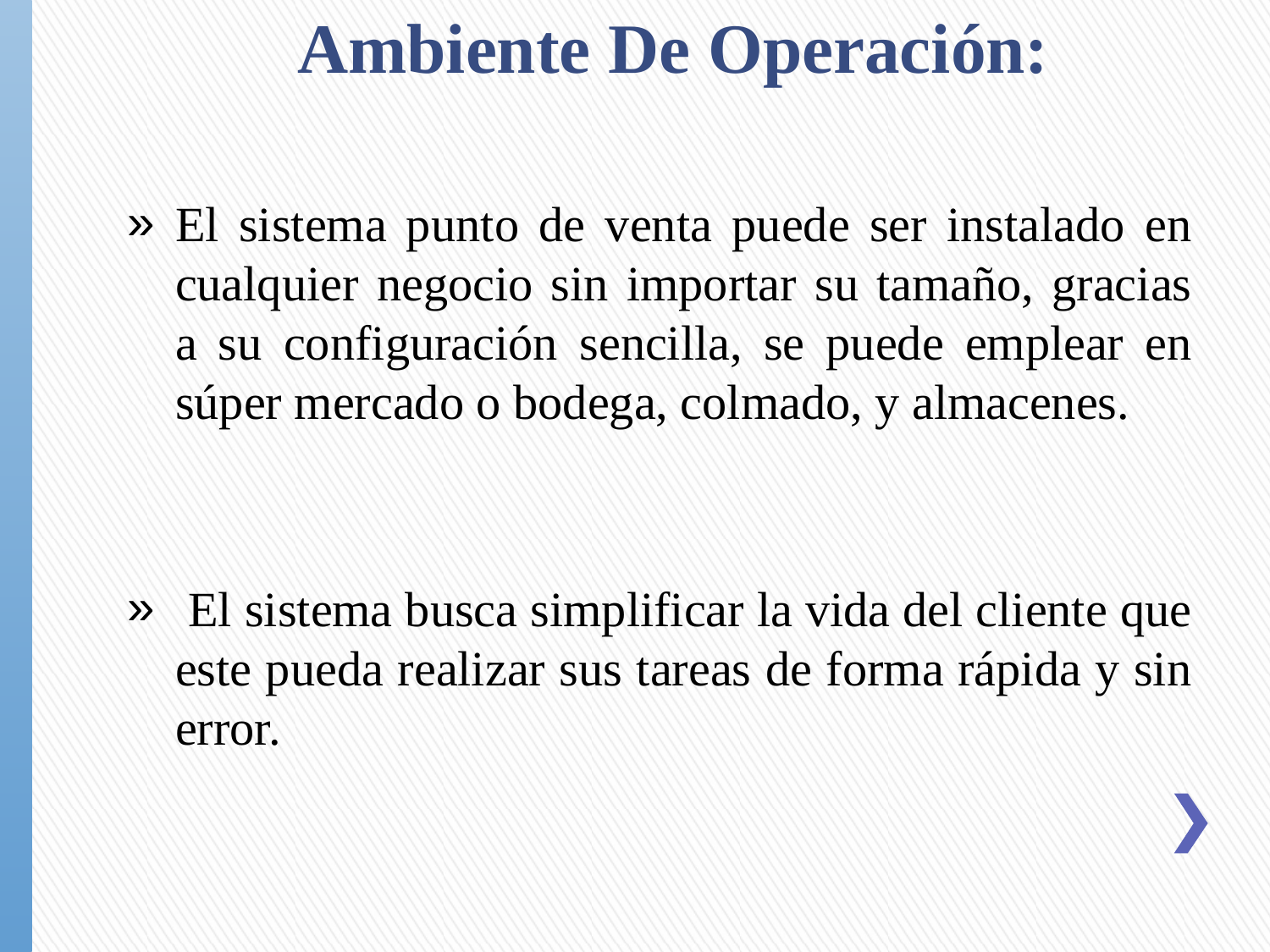

# Ambiente De Operación:
El sistema punto de venta puede ser instalado en cualquier negocio sin importar su tamaño, gracias a su configuración sencilla, se puede emplear en súper mercado o bodega, colmado, y almacenes.

 El sistema busca simplificar la vida del cliente que este pueda realizar sus tareas de forma rápida y sin error.